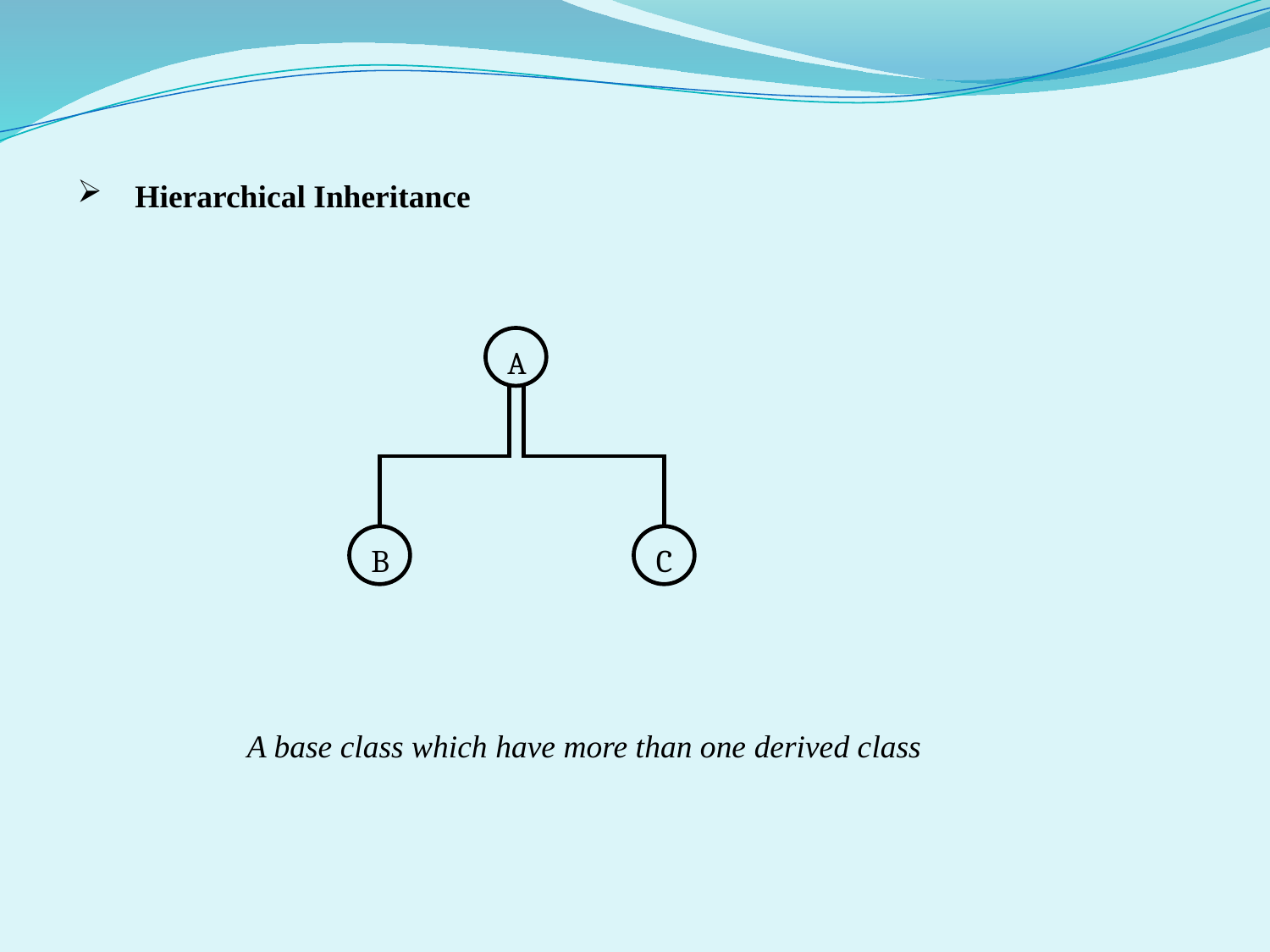

Hierarchical Inheritance
A

B

C
A base class which have more than one derived class